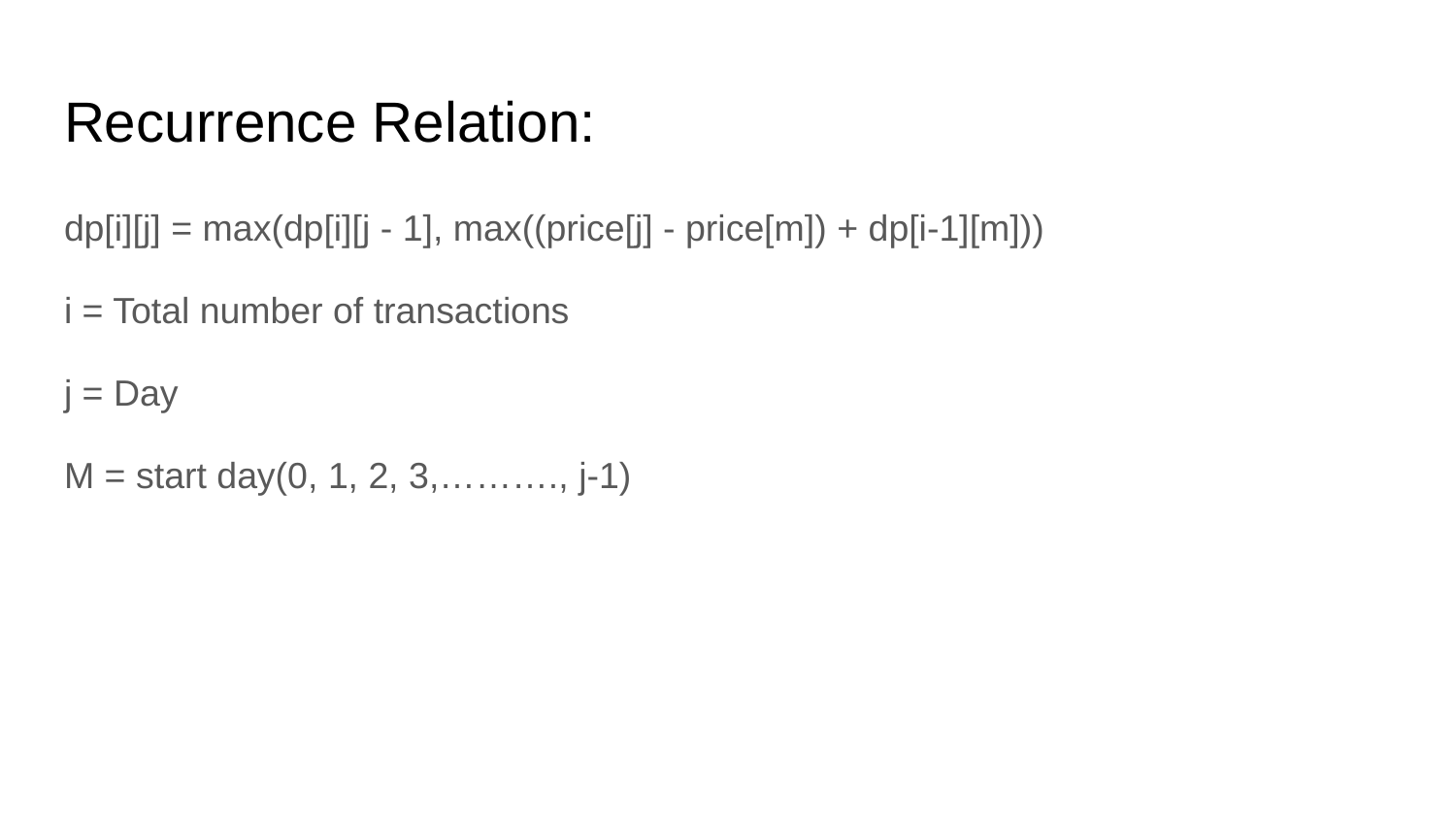

# Recurrence Relation:
dp[i][j] = max(dp[i][j - 1], max((price[j] - price[m]) + dp[i-1][m]))
i = Total number of transactions
j = Day
M = start day(0, 1, 2, 3,………., j-1)